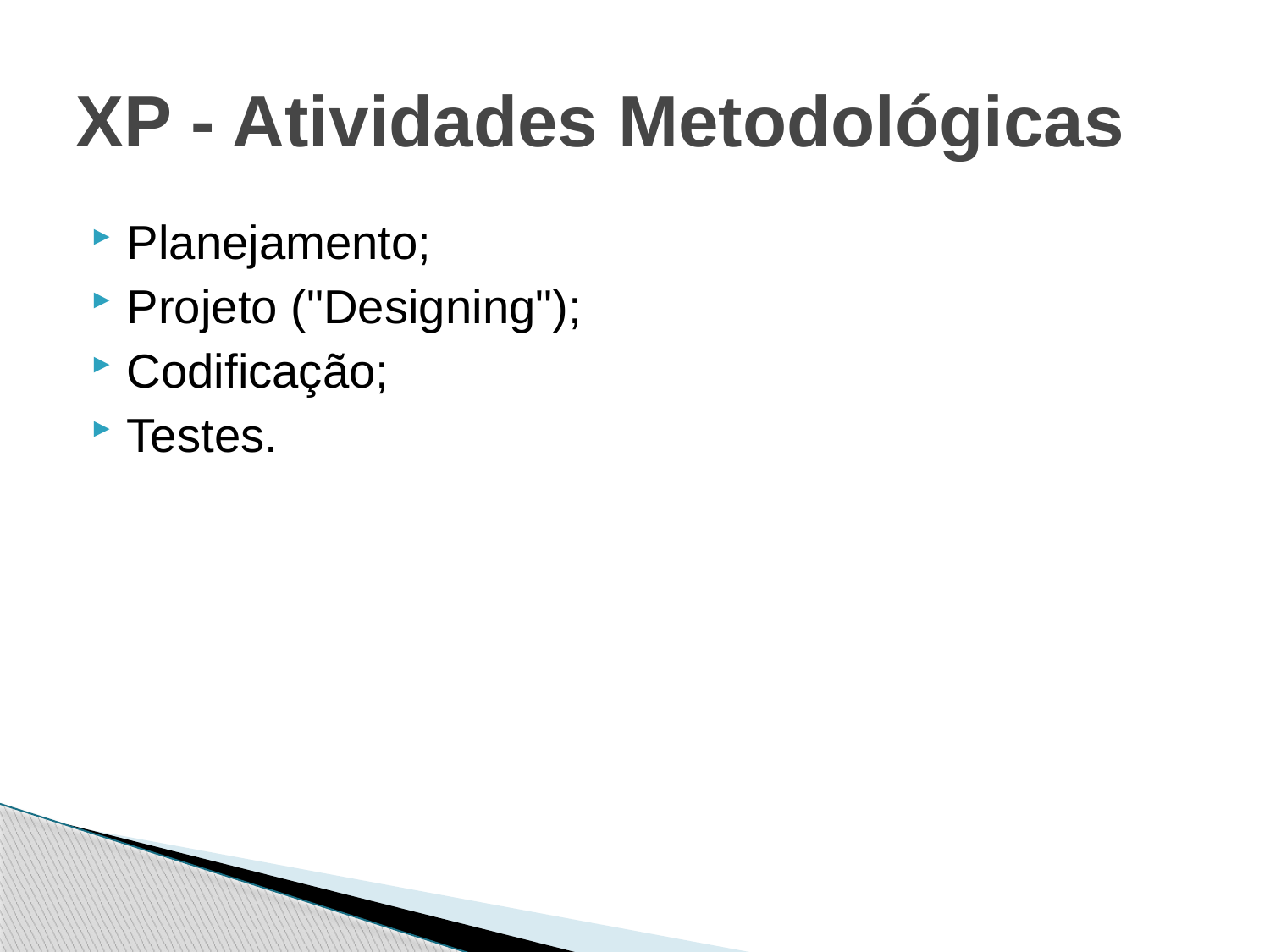

# XP - Atividades Metodológicas
Planejamento;
Projeto ("Designing");
Codificação;
Testes.